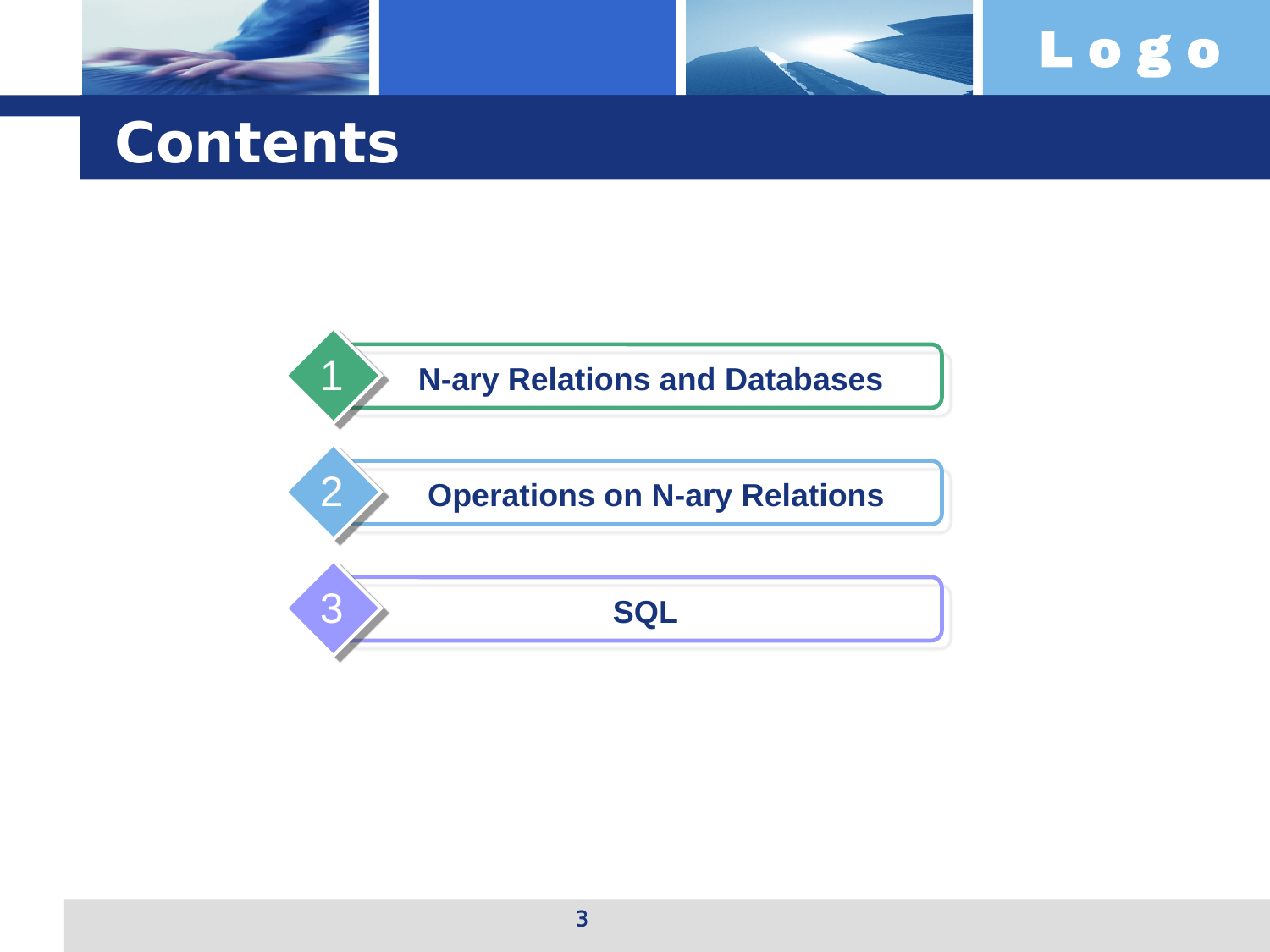

# Contents

1

N-ary Relations and Databases

2

Operations on N-ary Relations

3

SQL
3
3